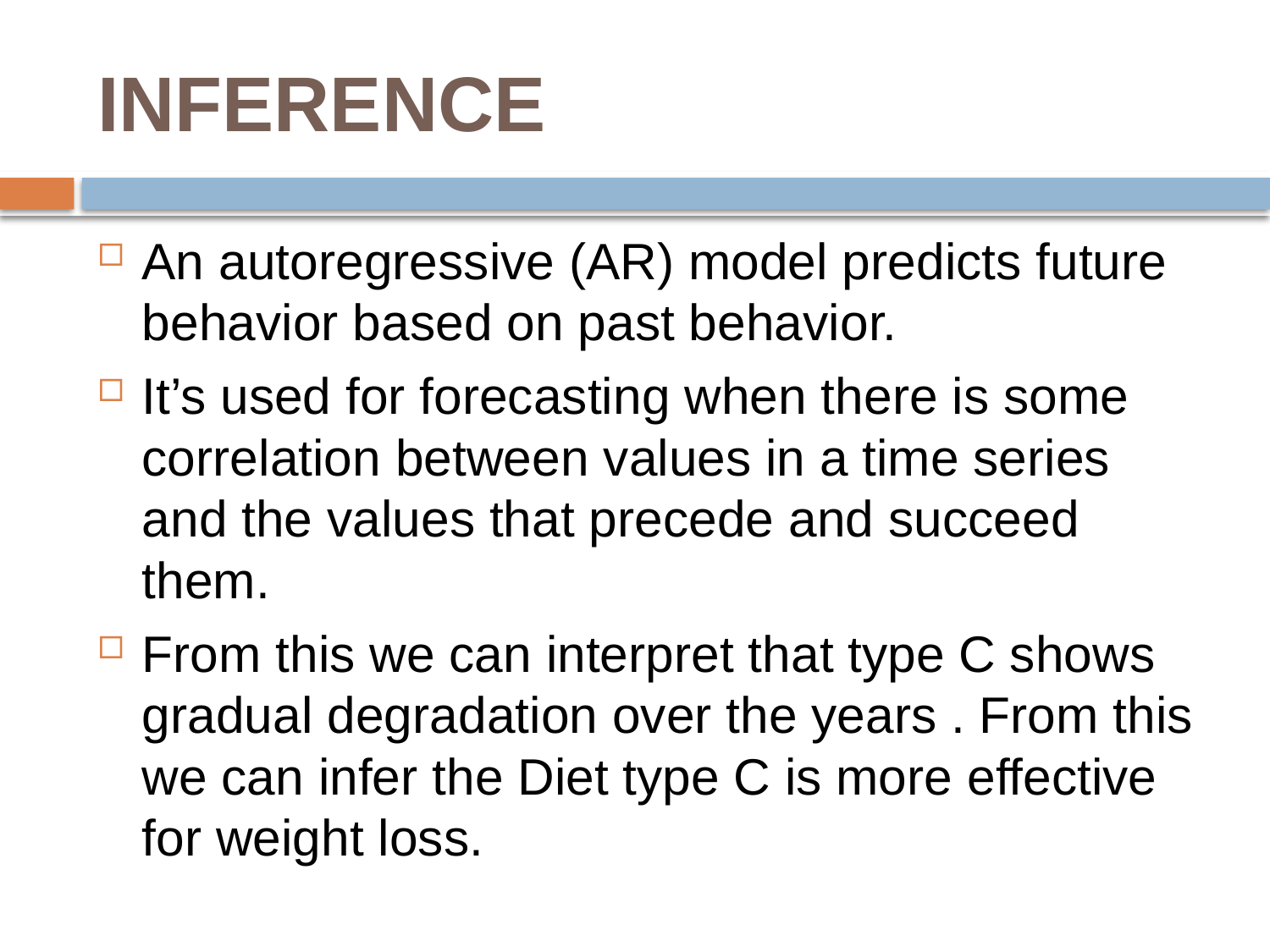

# INFERENCE
An autoregressive (AR) model predicts future behavior based on past behavior.
It’s used for forecasting when there is some correlation between values in a time series and the values that precede and succeed them.
From this we can interpret that type C shows gradual degradation over the years . From this we can infer the Diet type C is more effective for weight loss.